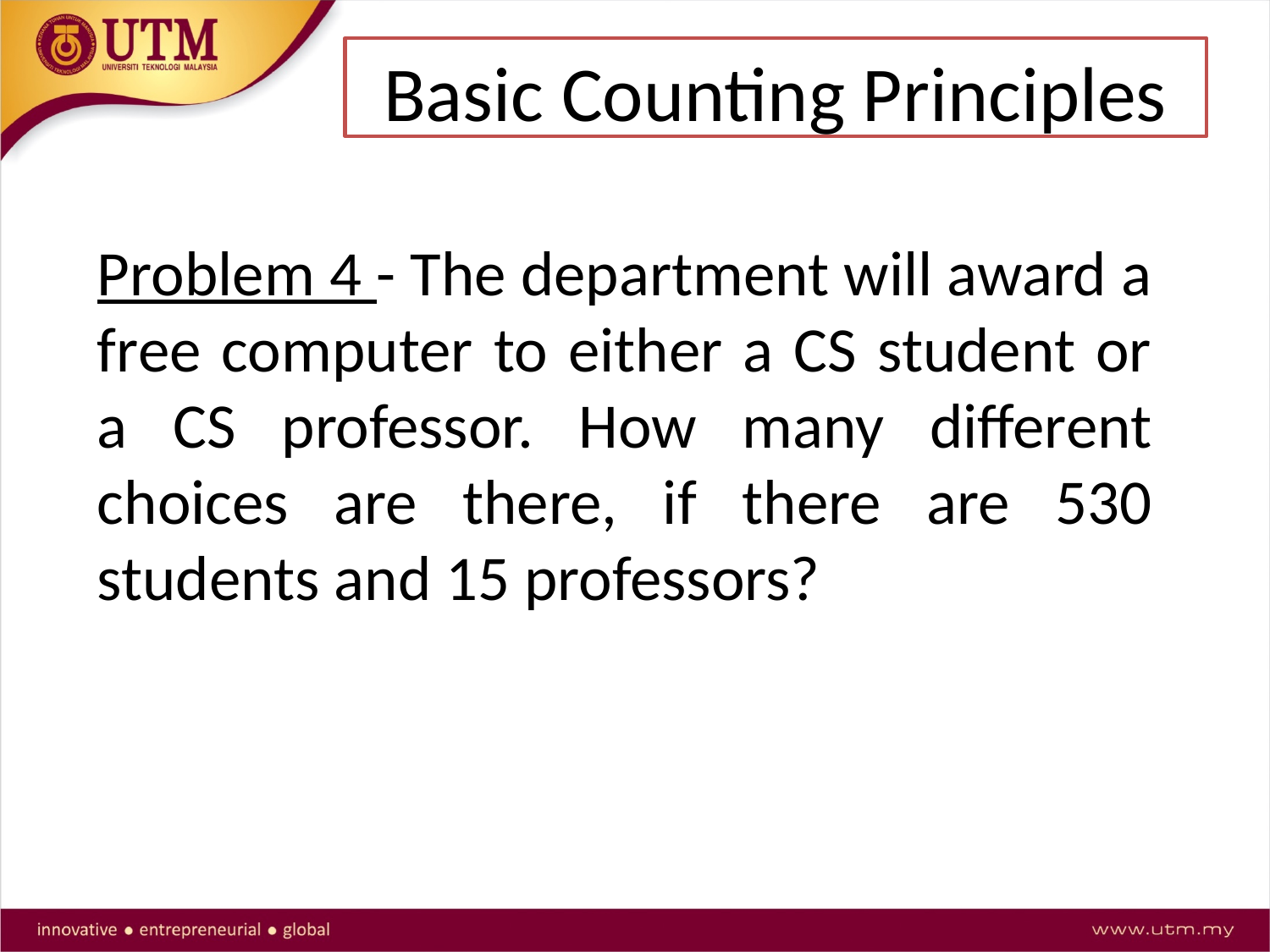

Basic Counting Principles
Problem 4 - The department will award a free computer to either a CS student or a CS professor. How many different choices are there, if there are 530 students and 15 professors?